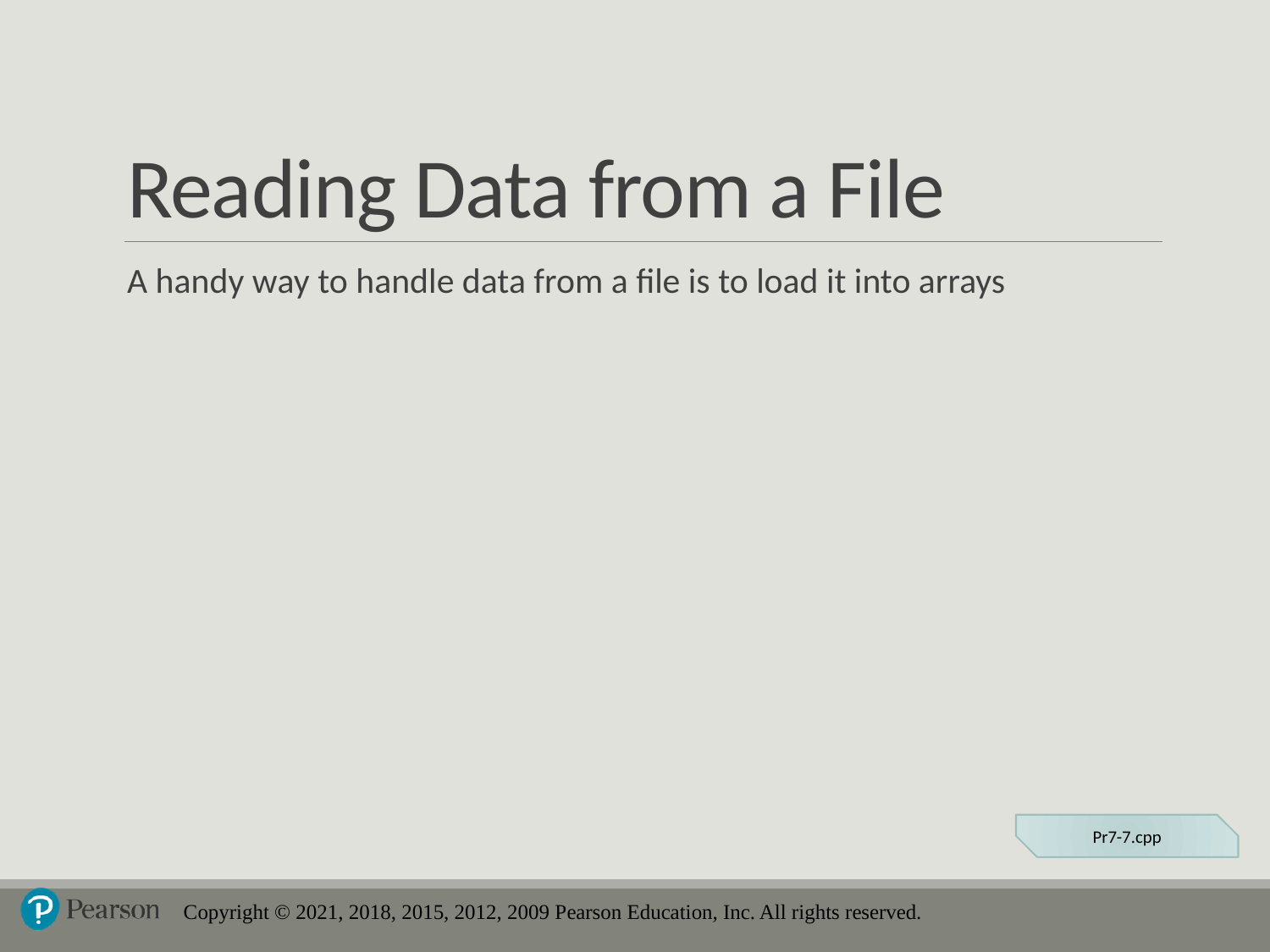

# Reading Data from a File
A handy way to handle data from a file is to load it into arrays

Pr7-7.cpp